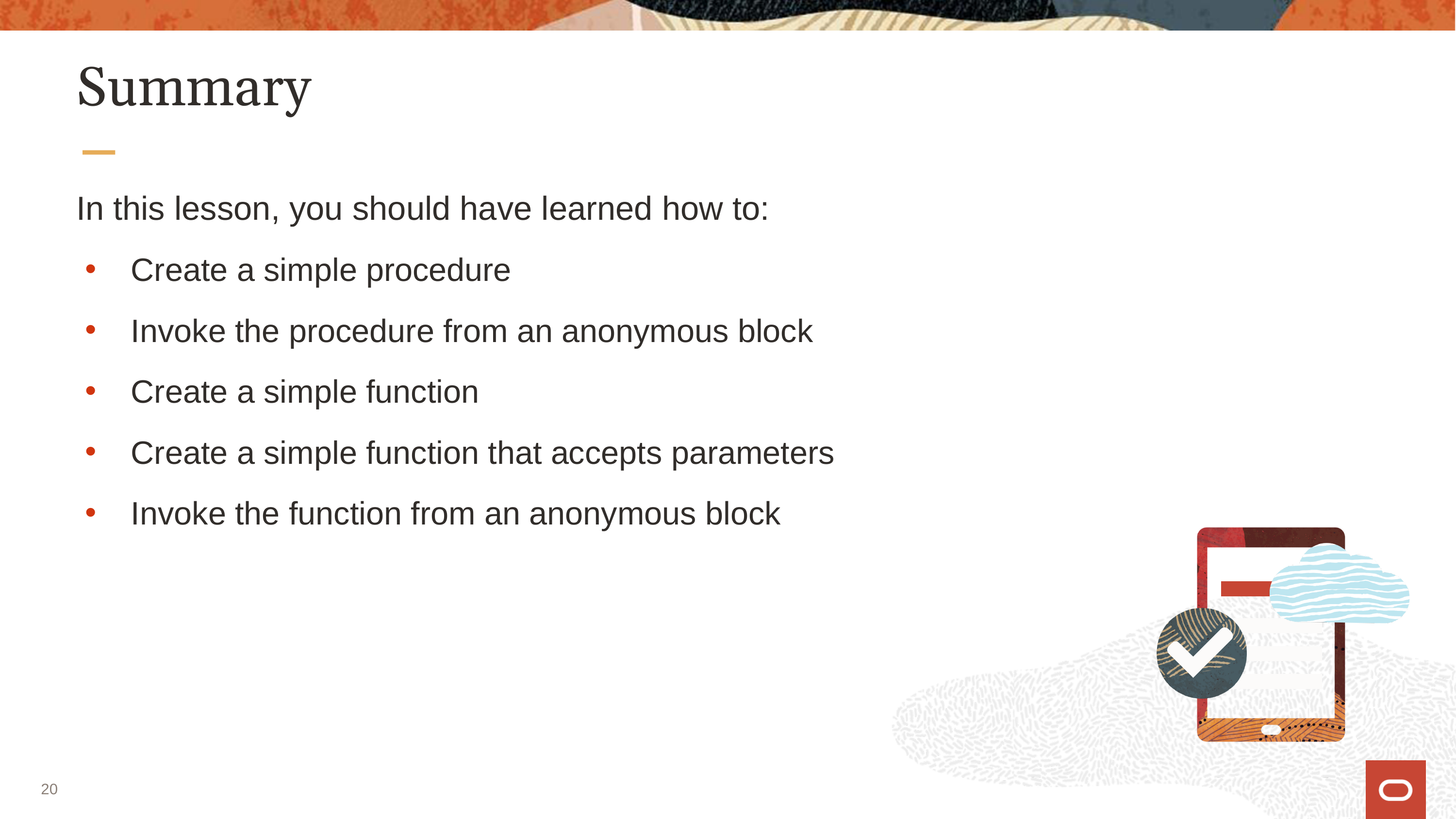

# Summary
In this lesson, you should have learned how to:
Create a simple procedure
Invoke the procedure from an anonymous block
Create a simple function
Create a simple function that accepts parameters
Invoke the function from an anonymous block